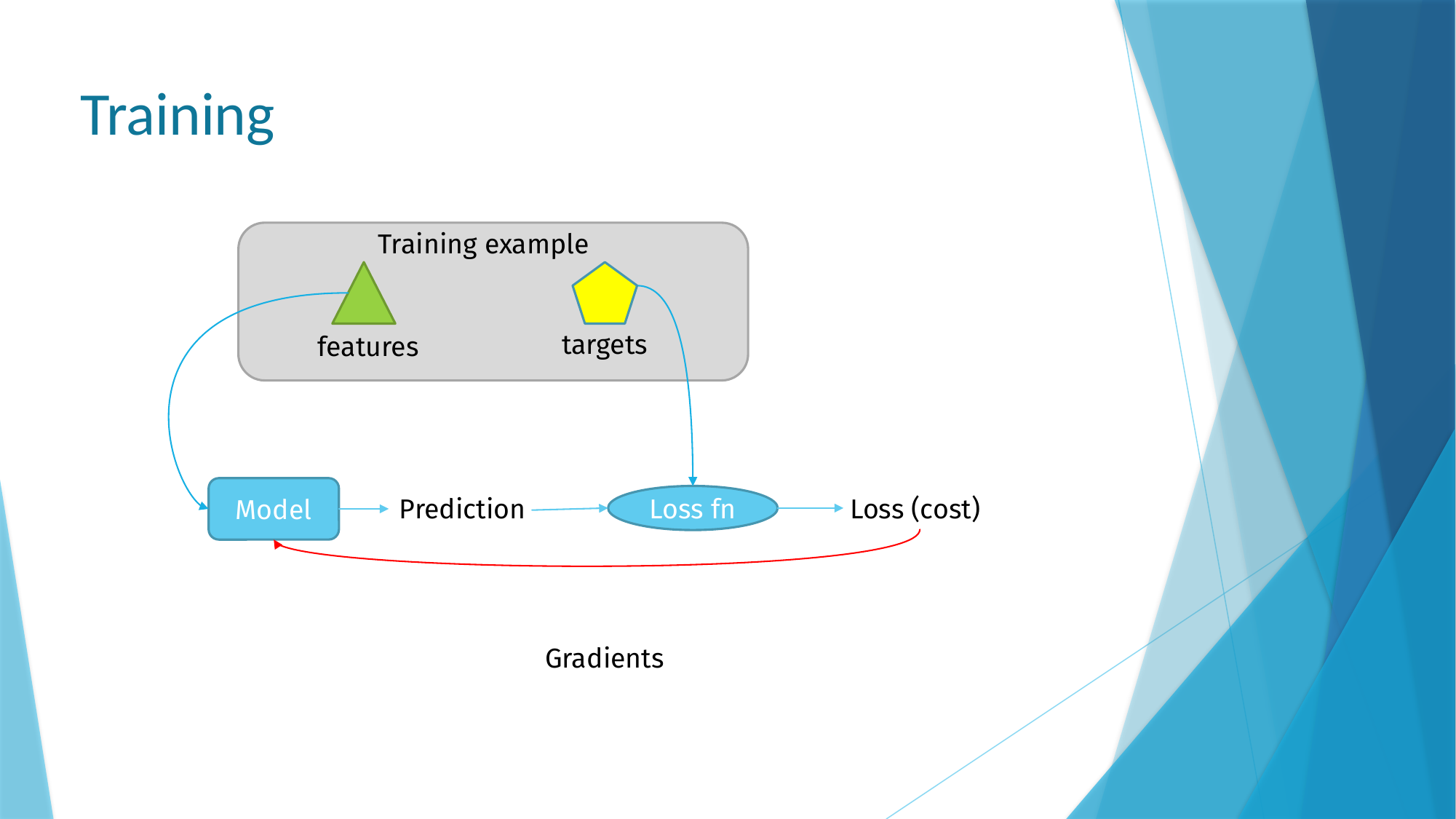

Training
Training example

targets
features
Model
Prediction
Loss fn
Loss (cost)
Gradients